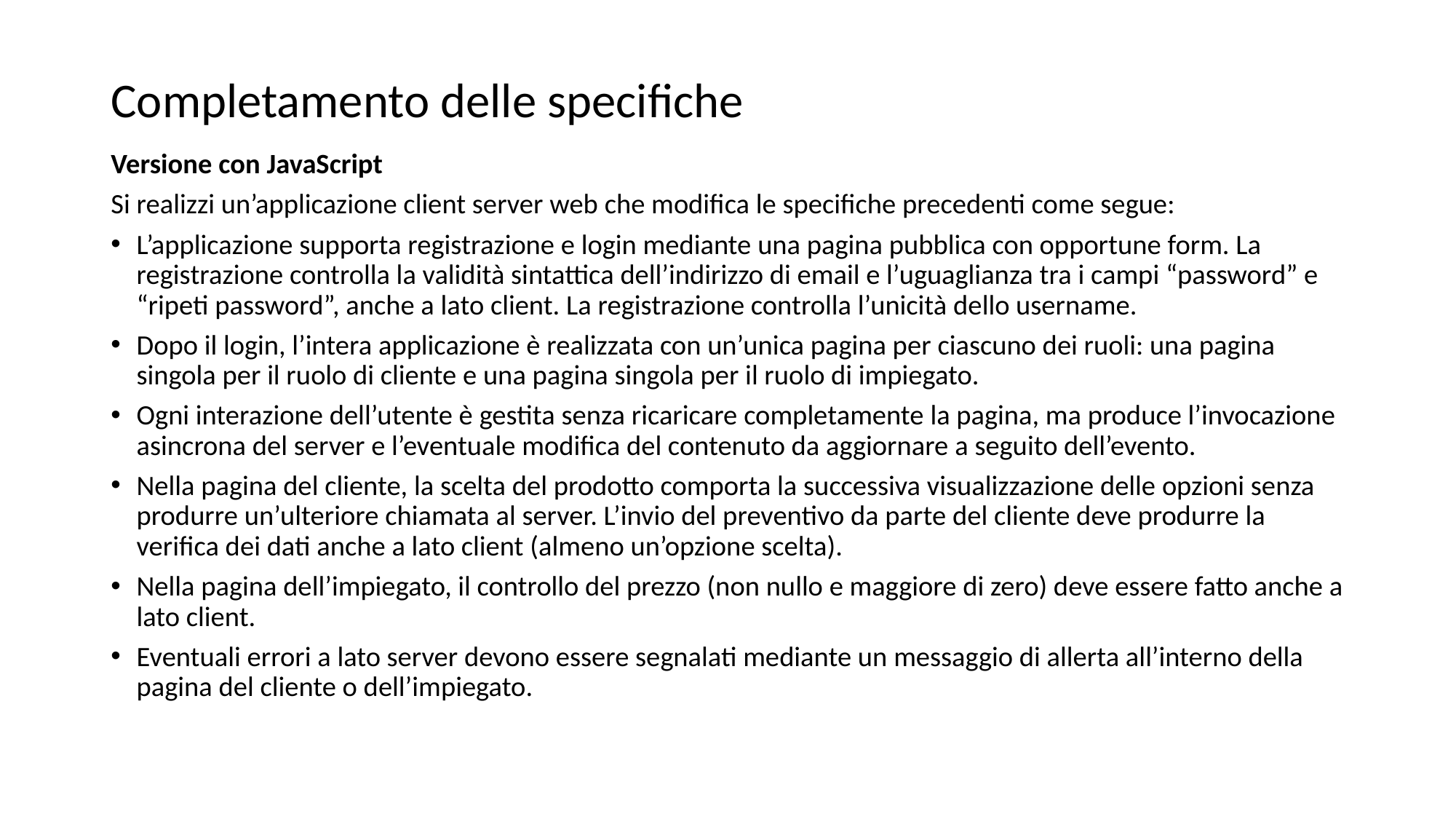

# Completamento delle specifiche
Versione con JavaScript
Si realizzi un’applicazione client server web che modifica le specifiche precedenti come segue:
L’applicazione supporta registrazione e login mediante una pagina pubblica con opportune form. La registrazione controlla la validità sintattica dell’indirizzo di email e l’uguaglianza tra i campi “password” e “ripeti password”, anche a lato client. La registrazione controlla l’unicità dello username.
Dopo il login, l’intera applicazione è realizzata con un’unica pagina per ciascuno dei ruoli: una pagina singola per il ruolo di cliente e una pagina singola per il ruolo di impiegato.
Ogni interazione dell’utente è gestita senza ricaricare completamente la pagina, ma produce l’invocazione asincrona del server e l’eventuale modifica del contenuto da aggiornare a seguito dell’evento.
Nella pagina del cliente, la scelta del prodotto comporta la successiva visualizzazione delle opzioni senza produrre un’ulteriore chiamata al server. L’invio del preventivo da parte del cliente deve produrre la verifica dei dati anche a lato client (almeno un’opzione scelta).
Nella pagina dell’impiegato, il controllo del prezzo (non nullo e maggiore di zero) deve essere fatto anche a lato client.
Eventuali errori a lato server devono essere segnalati mediante un messaggio di allerta all’interno della pagina del cliente o dell’impiegato.